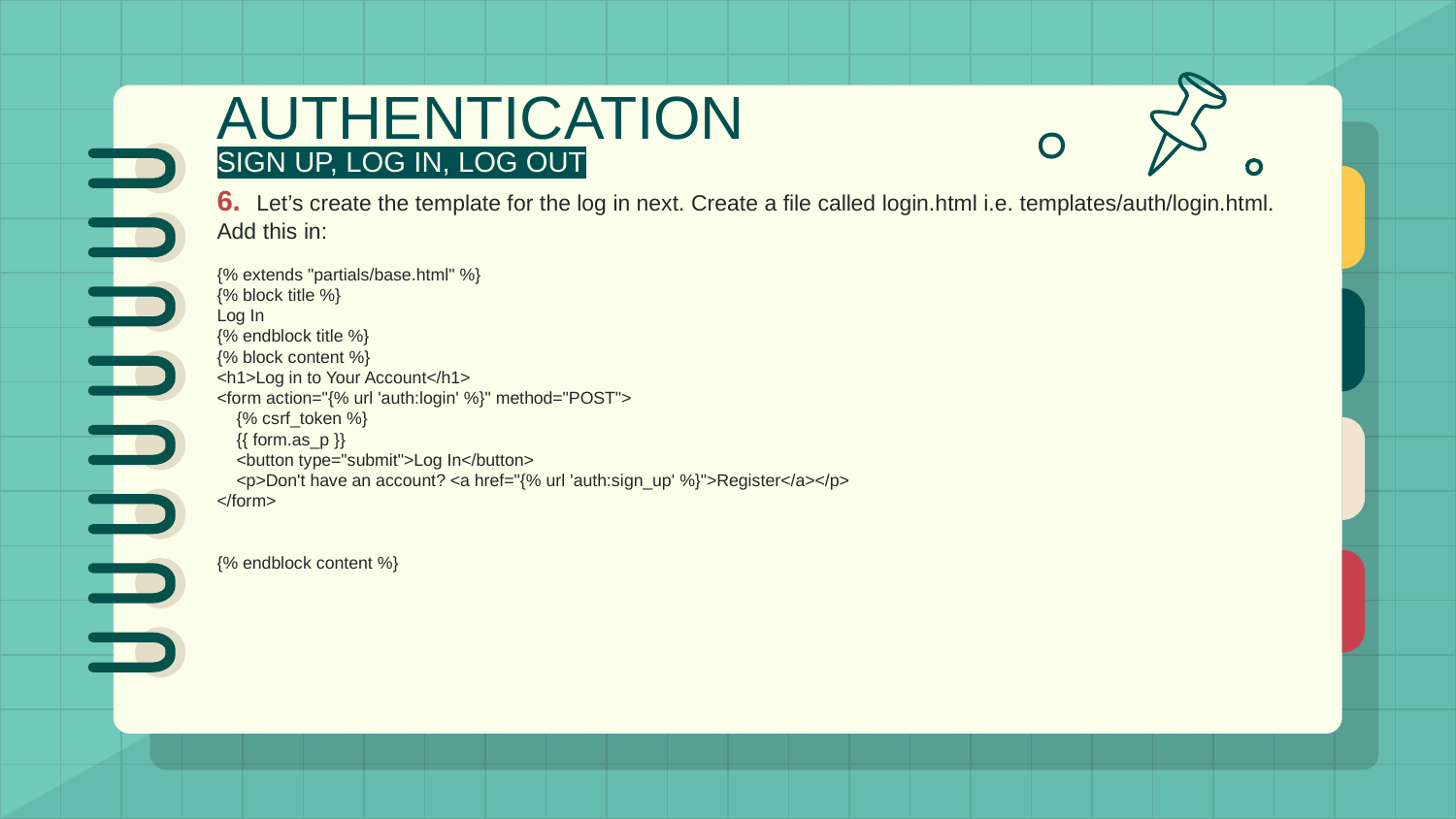

# AUTHENTICATION

SIGN UP, LOG IN, LOG OUT

6.  Let’s create the template for the log in next. Create a file called login.html i.e. templates/auth/login.html. Add this in:
{% extends "partials/base.html" %}
{% block title %}
Log In
{% endblock title %}
{% block content %}
<h1>Log in to Your Account</h1>
<form action="{% url 'auth:login' %}" method="POST">
    {% csrf_token %}
    {{ form.as_p }}
    <button type="submit">Log In</button>
    <p>Don't have an account? <a href="{% url 'auth:sign_up' %}">Register</a></p>
</form>

{% endblock content %}